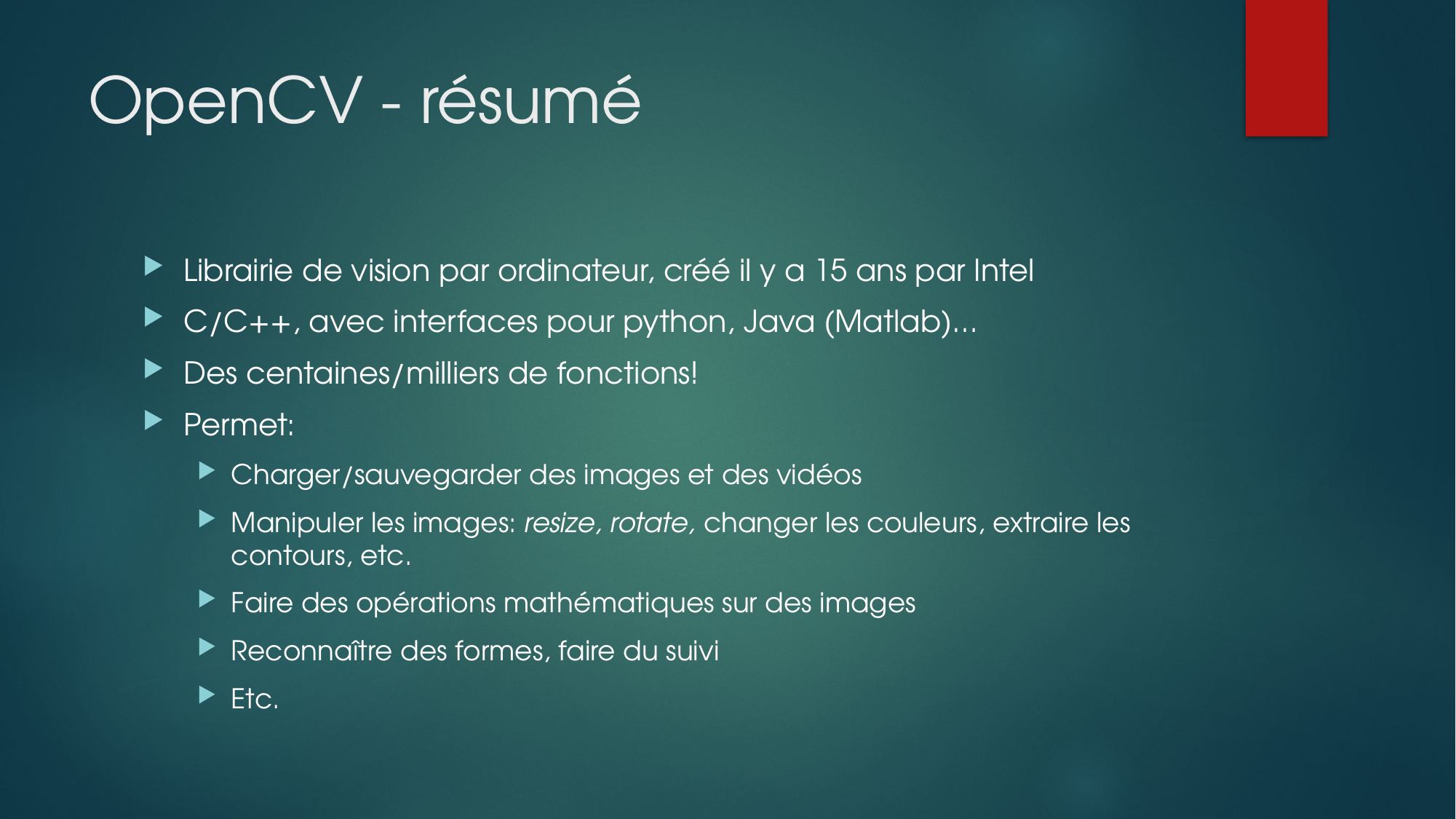

# OpenCV - résumé
Librairie de vision par ordinateur, créé il y a 15 ans par Intel
C/C++, avec interfaces pour python, Java (Matlab)…
Des centaines/milliers de fonctions!
Permet:
Charger/sauvegarder des images et des vidéos
Manipuler les images: resize, rotate, changer les couleurs, extraire les contours, etc.
Faire des opérations mathématiques sur des images
Reconnaître des formes, faire du suivi
Etc.